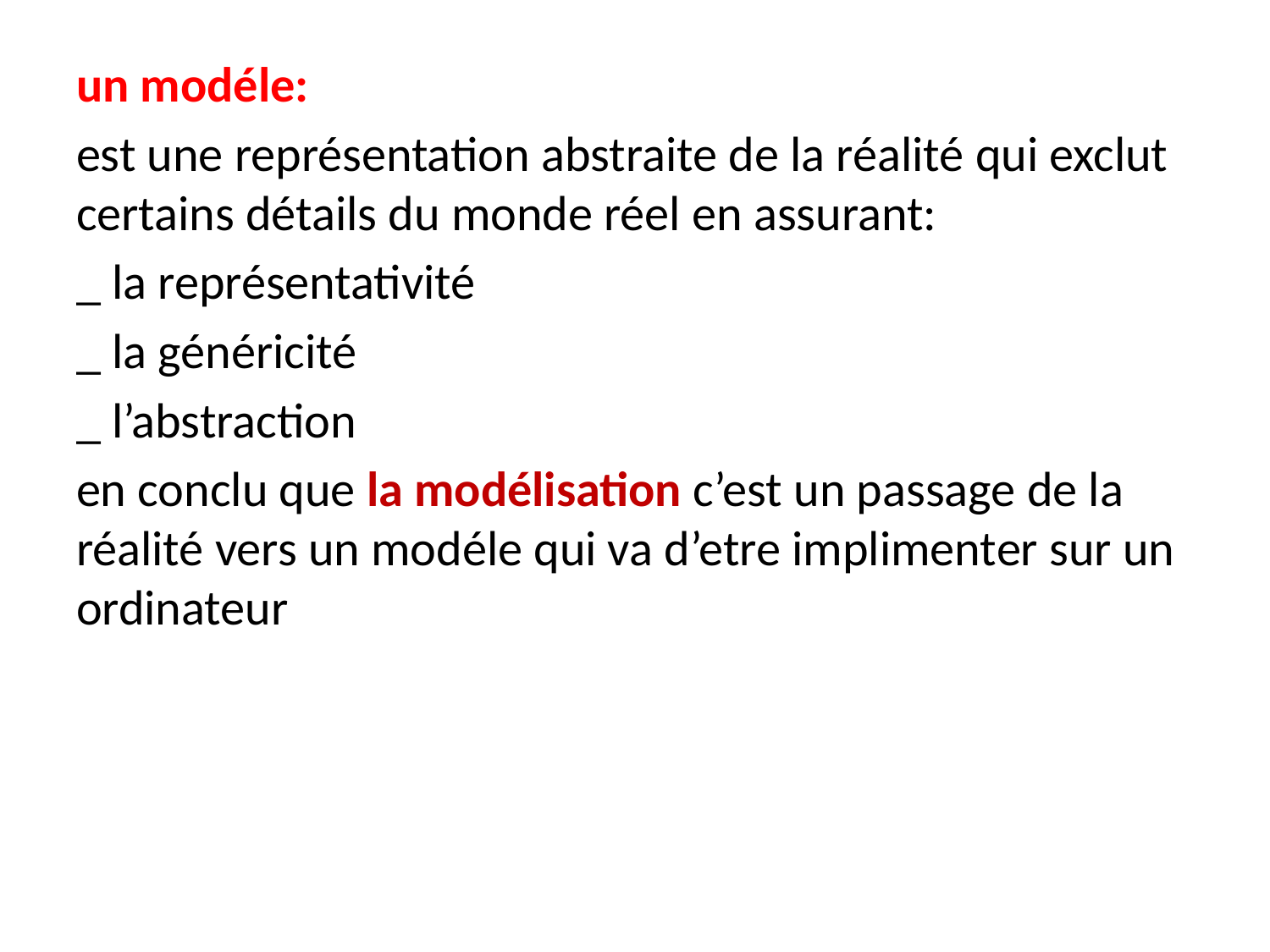

un modéle:
est une représentation abstraite de la réalité qui exclut certains détails du monde réel en assurant:
_ la représentativité
_ la généricité
_ l’abstraction
en conclu que la modélisation c’est un passage de la réalité vers un modéle qui va d’etre implimenter sur un ordinateur